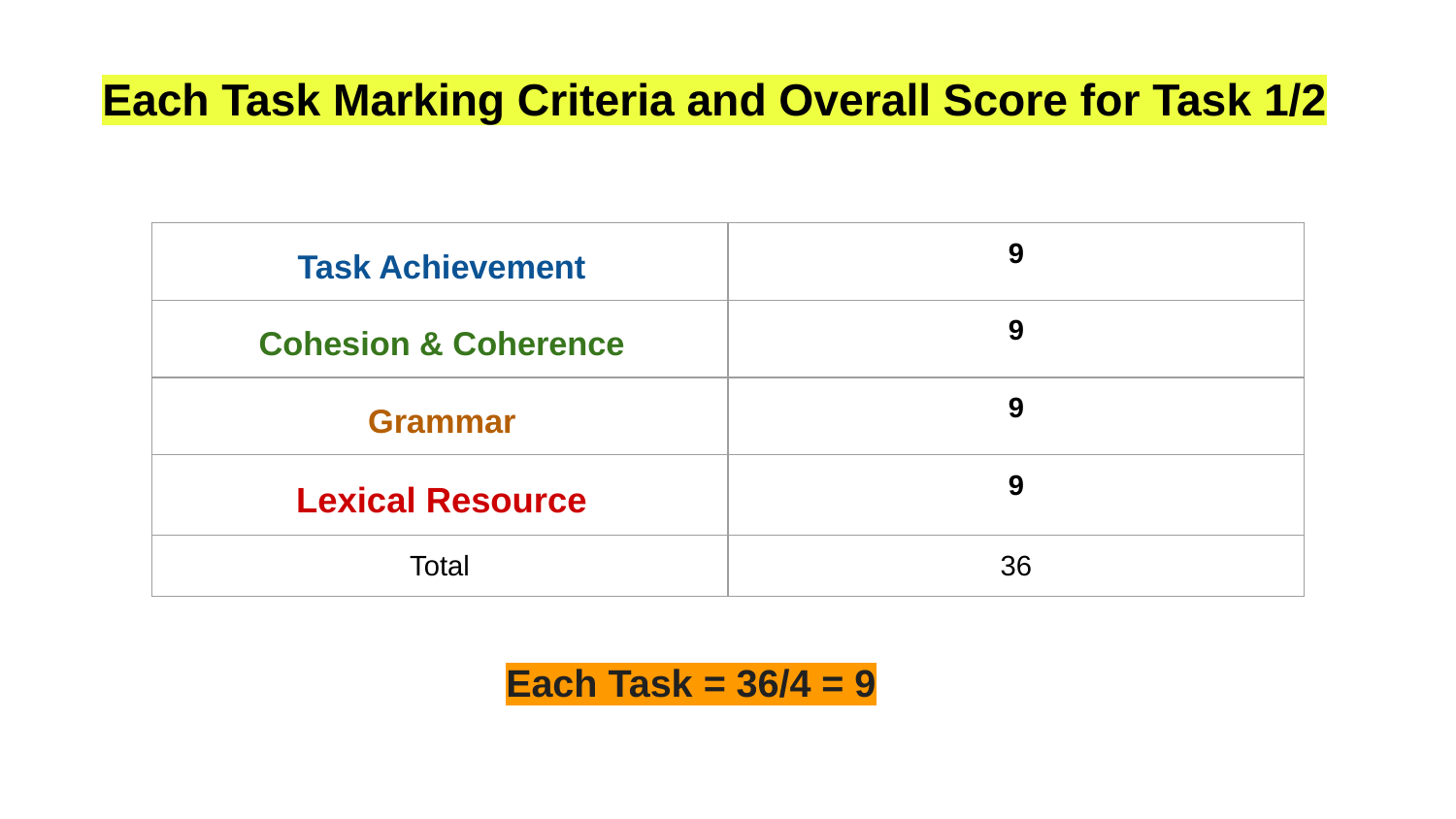

# Each Task Marking Criteria and Overall Score for Task 1/2
| Task Achievement | 9 |
| --- | --- |
| Cohesion & Coherence | 9 |
| Grammar | 9 |
| Lexical Resource | 9 |
| Total | 36 |
Each Task = 36/4 = 9